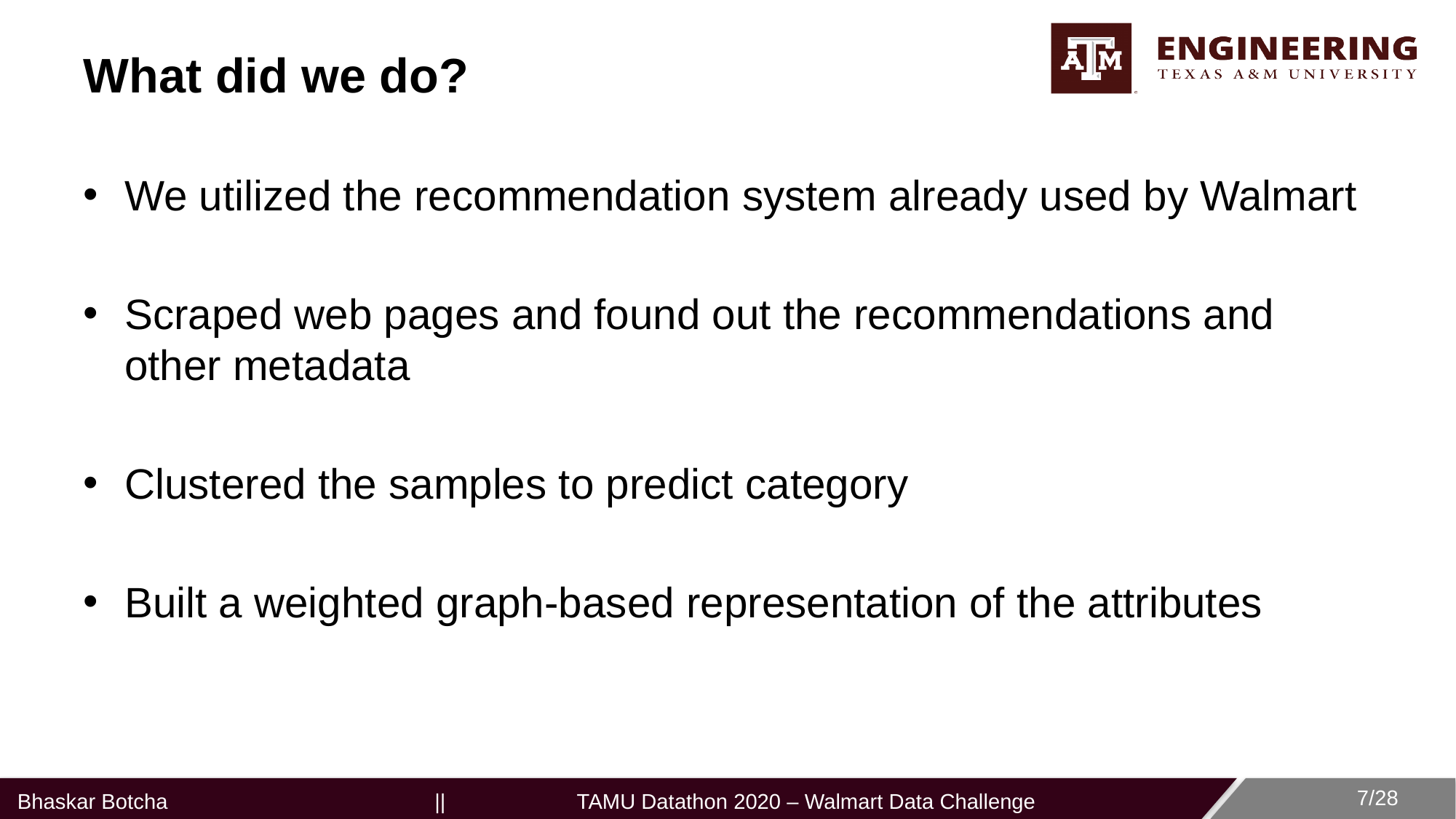

# What did we do?
We utilized the recommendation system already used by Walmart

Scraped web pages and found out the recommendations and other metadata

Clustered the samples to predict category

Built a weighted graph-based representation of the attributes